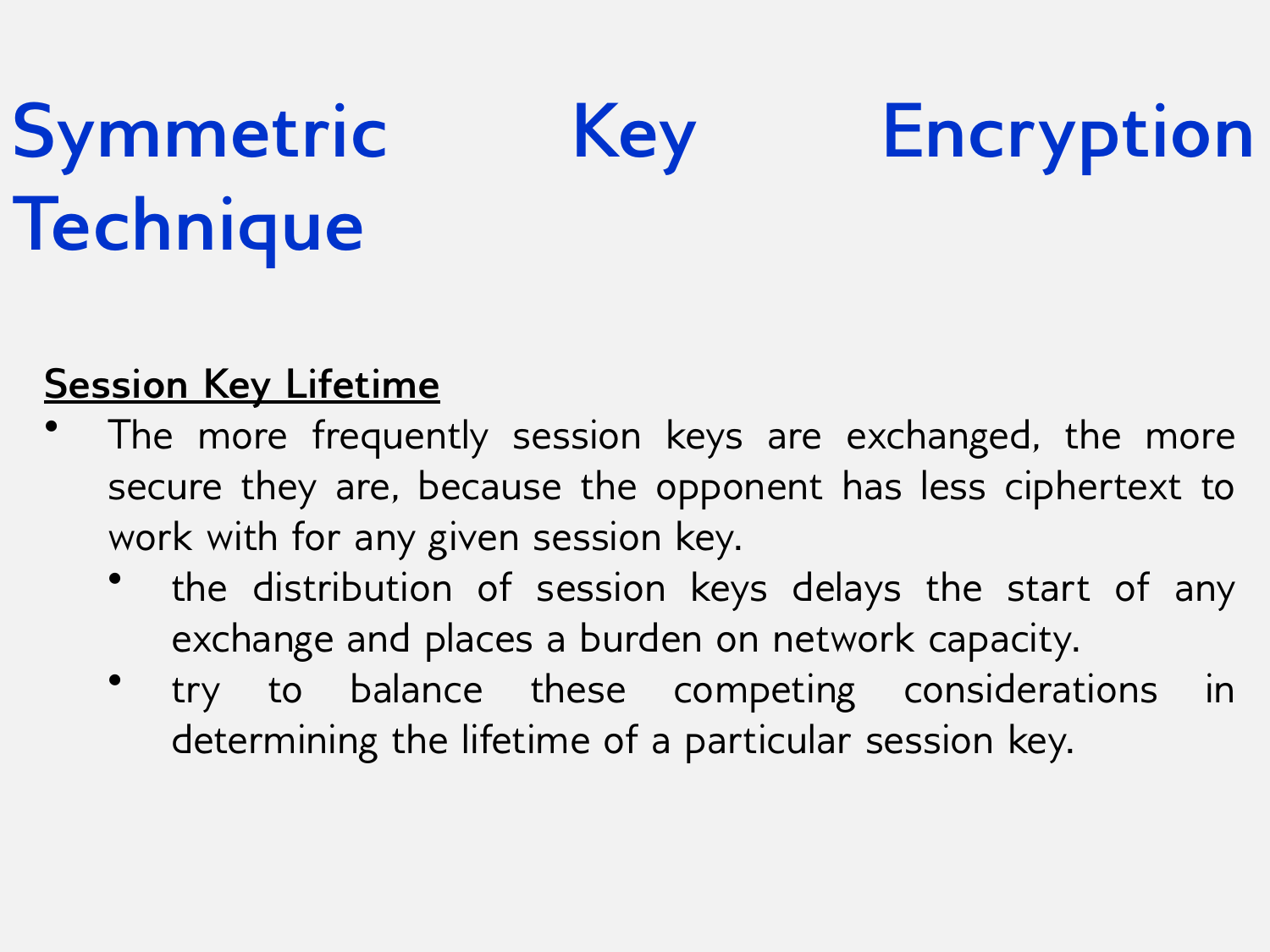

Symmetric Key Encryption Technique
Session Key Lifetime
The more frequently session keys are exchanged, the more secure they are, because the opponent has less ciphertext to work with for any given session key.
the distribution of session keys delays the start of any exchange and places a burden on network capacity.
try to balance these competing considerations in determining the lifetime of a particular session key.